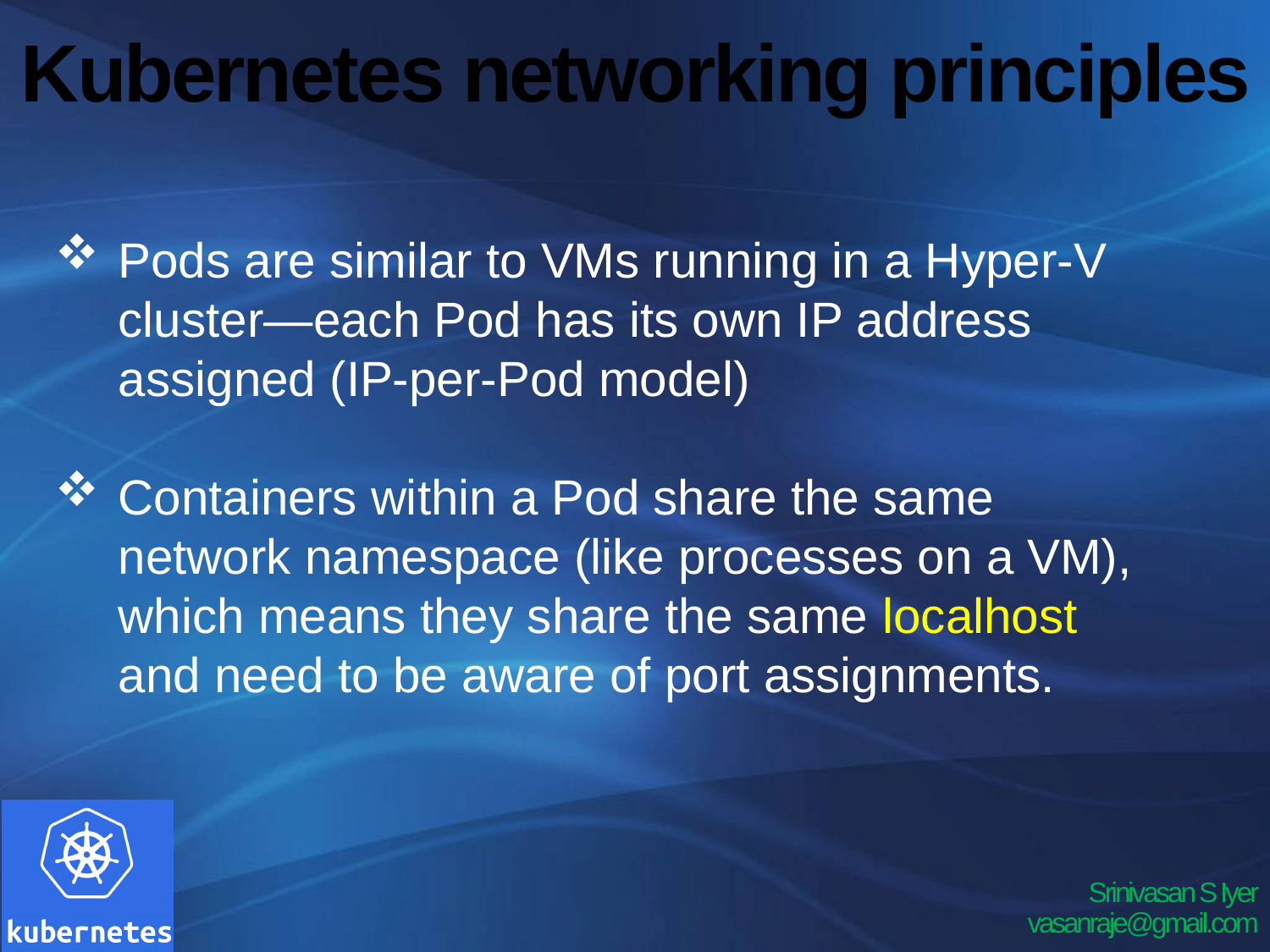

# Kubernetes networking principles
Pods are similar to VMs running in a Hyper-V cluster—each Pod has its own IP address assigned (IP-per-Pod model)

Containers within a Pod share the same network namespace (like processes on a VM), which means they share the same localhost and need to be aware of port assignments.